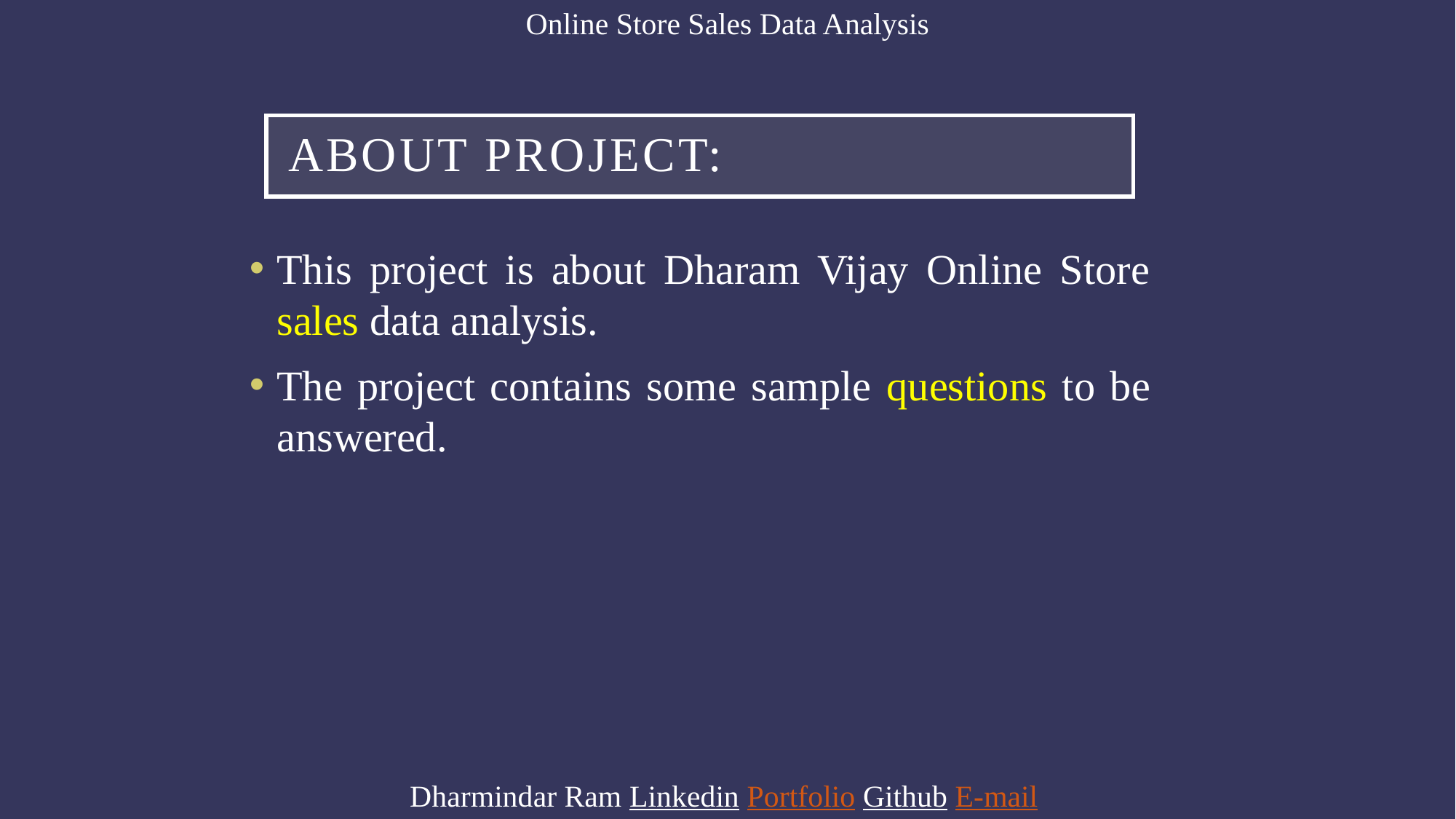

Online Store Sales Data Analysis
# About Project:
This project is about Dharam Vijay Online Store sales data analysis.
The project contains some sample questions to be answered.
Dharmindar Ram Linkedin Portfolio Github E-mail